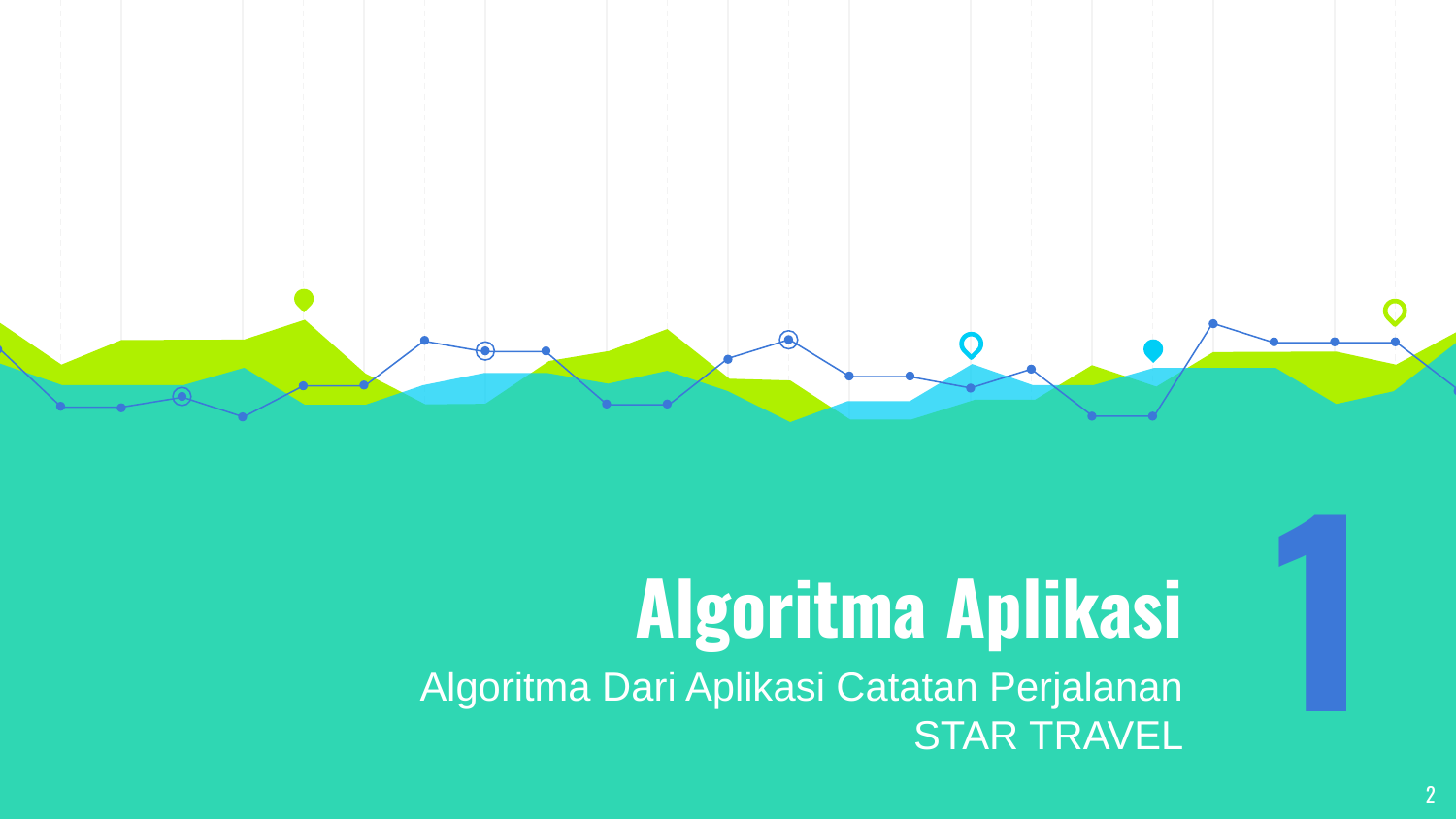

# Algoritma Aplikasi
1
Algoritma Dari Aplikasi Catatan Perjalanan STAR TRAVEL
2